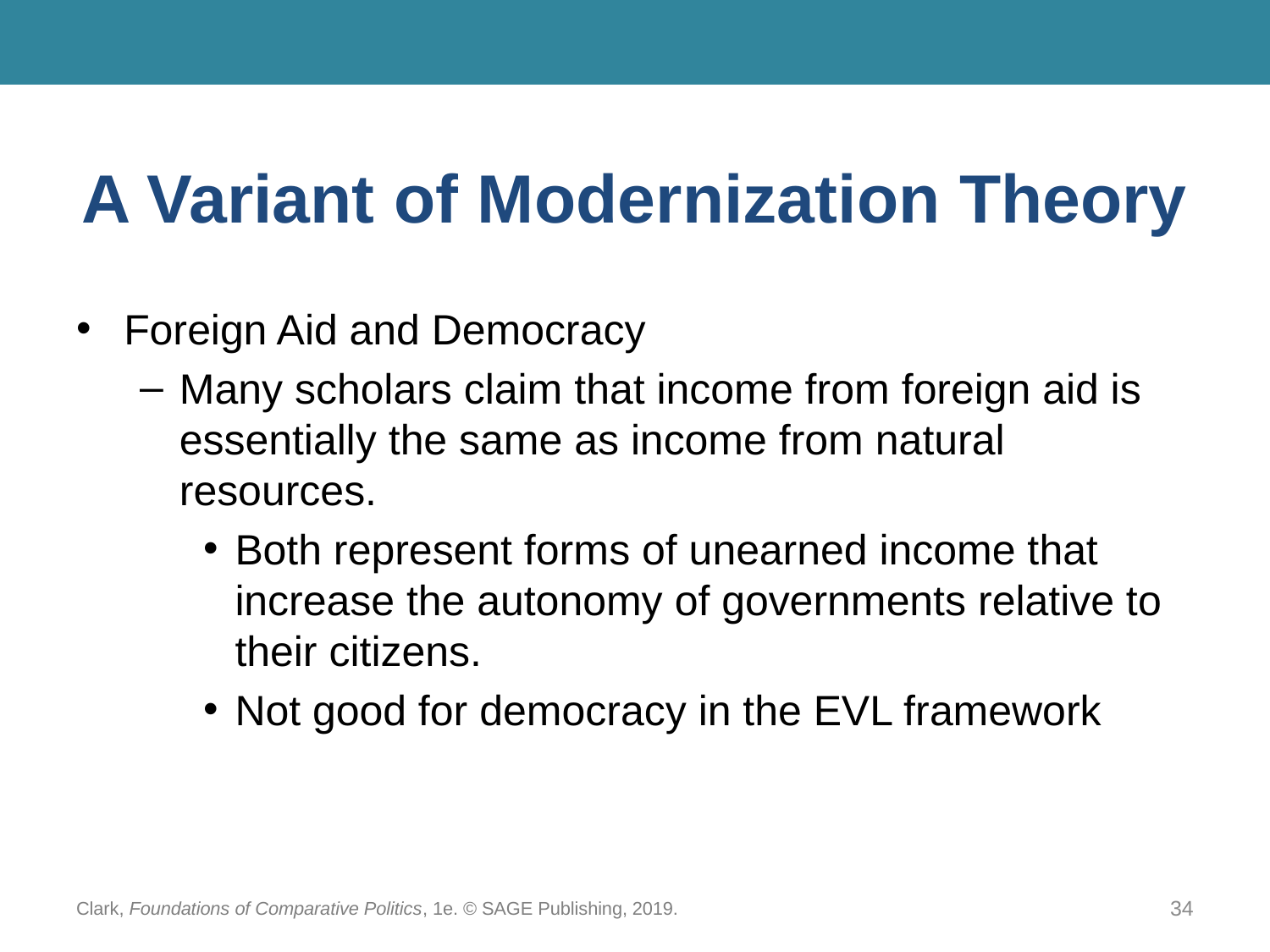

# A Variant of Modernization Theory
Foreign Aid and Democracy
Many scholars claim that income from foreign aid is essentially the same as income from natural resources.
Both represent forms of unearned income that increase the autonomy of governments relative to their citizens.
Not good for democracy in the EVL framework
Clark, Foundations of Comparative Politics, 1e. © SAGE Publishing, 2019.
34